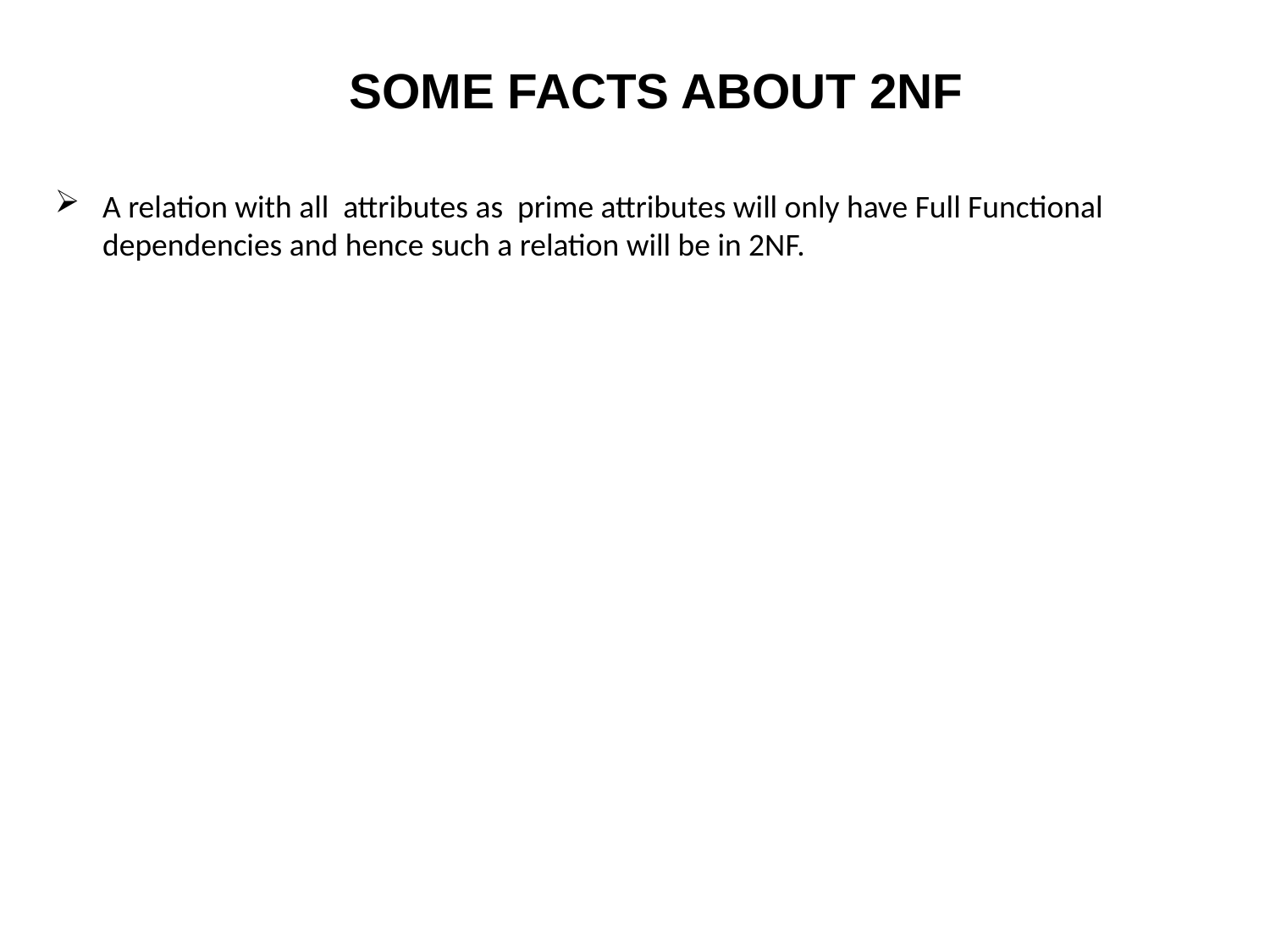

SOME FACTS ABOUT 2NF
A relation with all  attributes as  prime attributes will only have Full Functional dependencies and hence such a relation will be in 2NF.